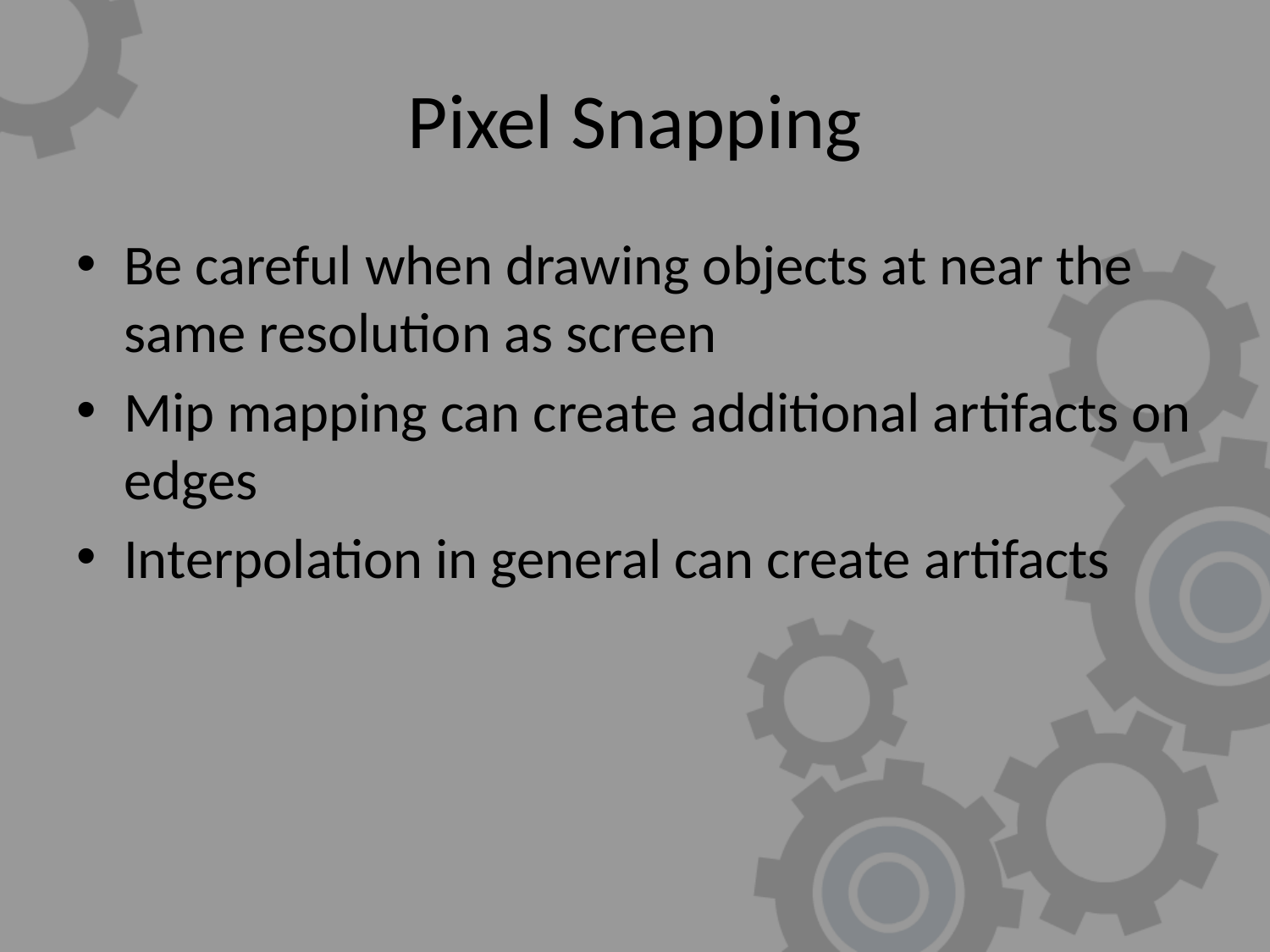

# Pixel Snapping
Be careful when drawing objects at near the same resolution as screen
Mip mapping can create additional artifacts on edges
Interpolation in general can create artifacts